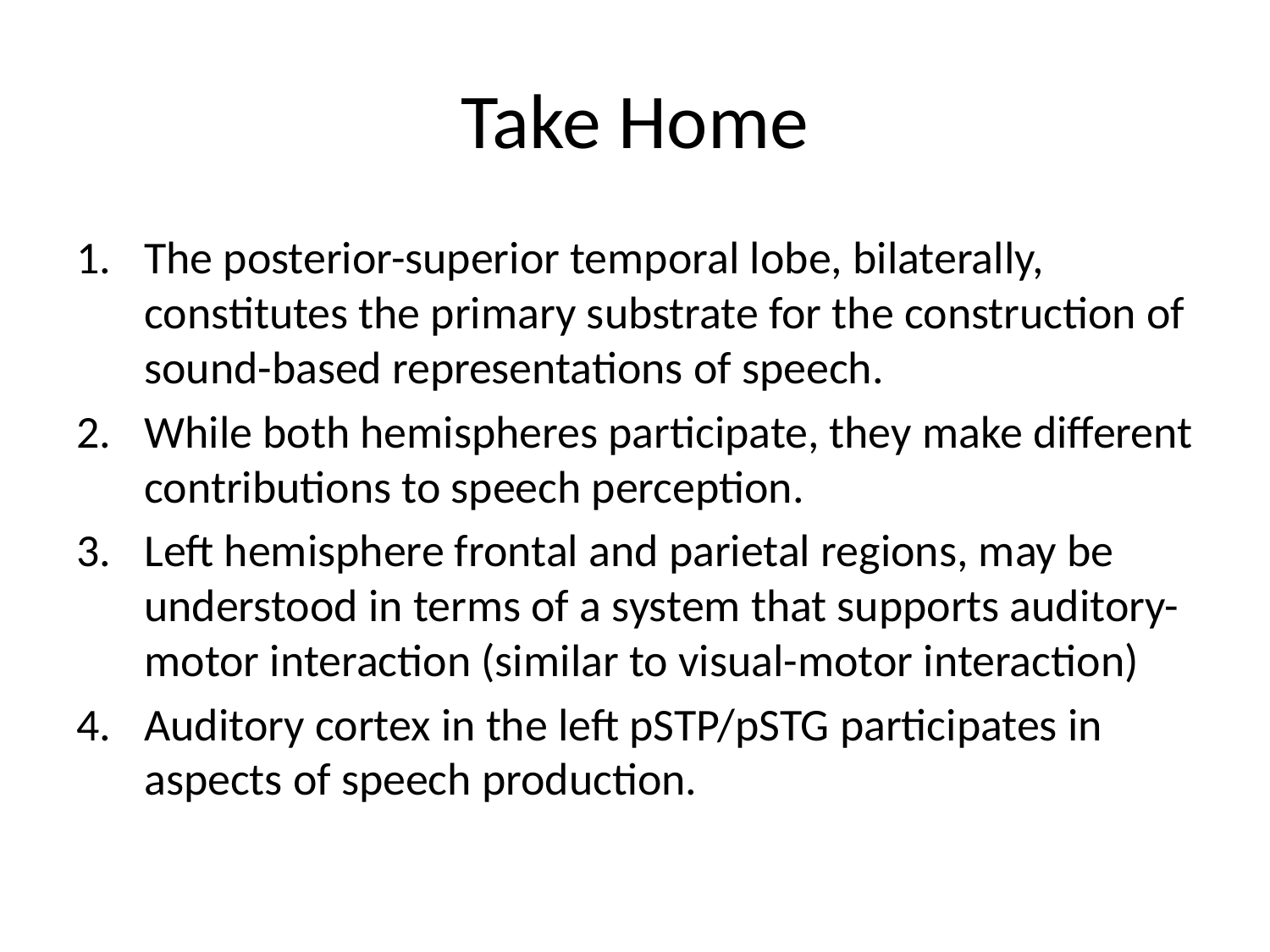

# Take Home
The posterior-superior temporal lobe, bilaterally, constitutes the primary substrate for the construction of sound-based representations of speech.
While both hemispheres participate, they make different contributions to speech perception.
Left hemisphere frontal and parietal regions, may be understood in terms of a system that supports auditory-motor interaction (similar to visual-motor interaction)
Auditory cortex in the left pSTP/pSTG participates in aspects of speech production.